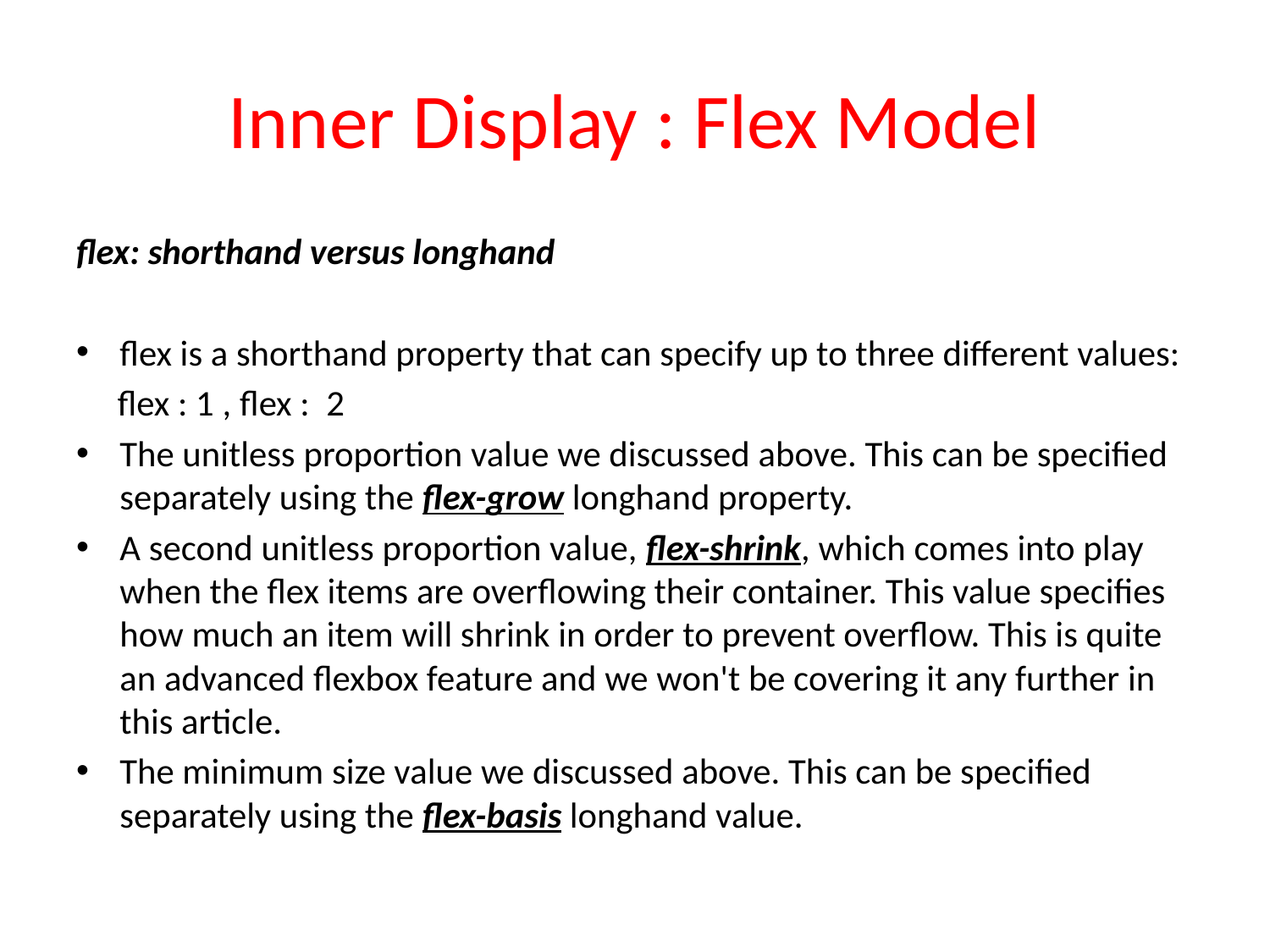

# Inner Display : Flex Model
flex: shorthand versus longhand

flex is a shorthand property that can specify up to three different values:
     flex : 1 , flex :  2
The unitless proportion value we discussed above. This can be specified separately using the flex-grow longhand property.
A second unitless proportion value, flex-shrink, which comes into play when the flex items are overflowing their container. This value specifies how much an item will shrink in order to prevent overflow. This is quite an advanced flexbox feature and we won't be covering it any further in this article.
The minimum size value we discussed above. This can be specified separately using the flex-basis longhand value.